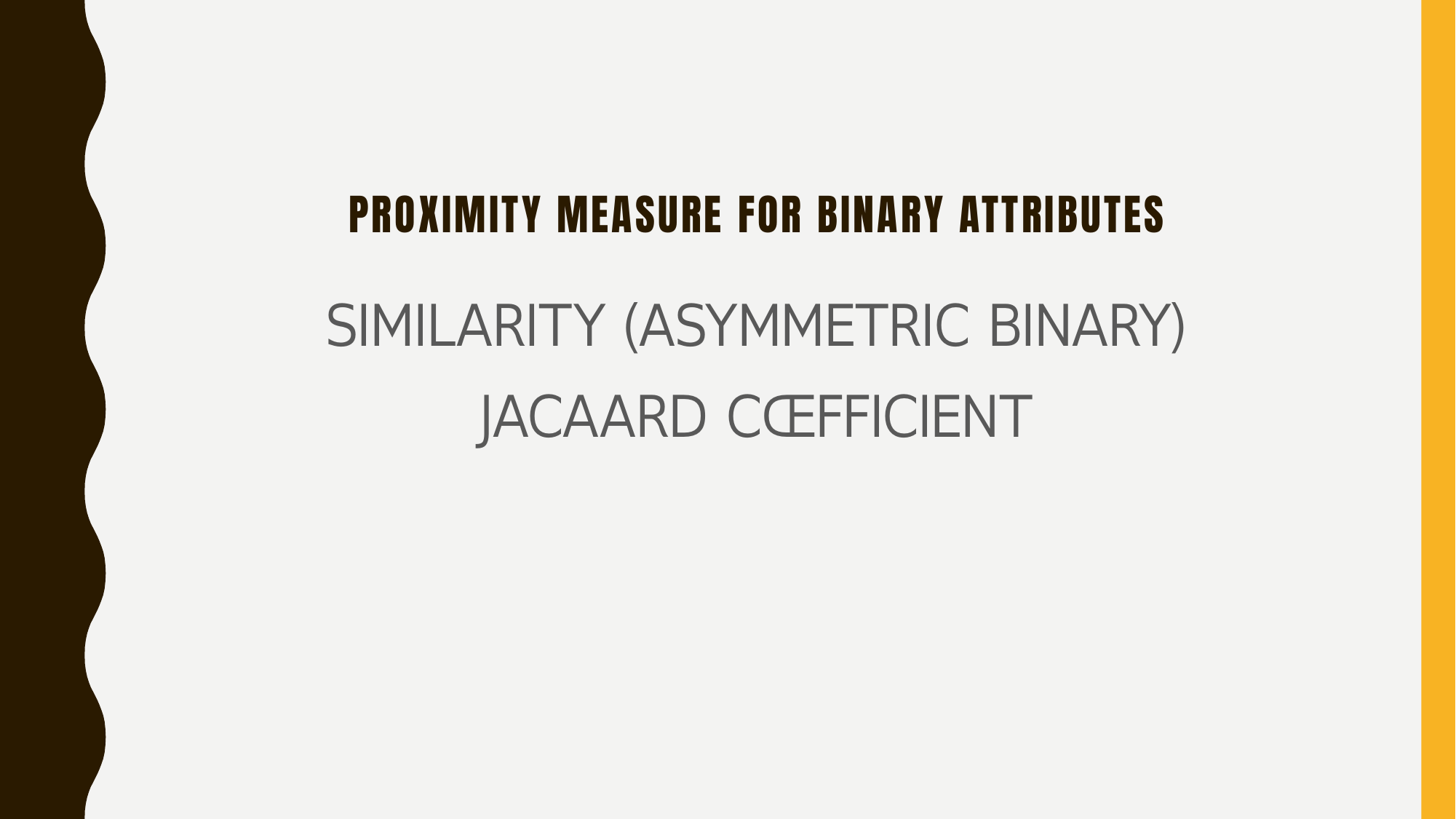

Proximity measure for BINARY attributes
SIMILARITY (ASYMMETRIC BINARY)
JACAARD COEFFICIENT